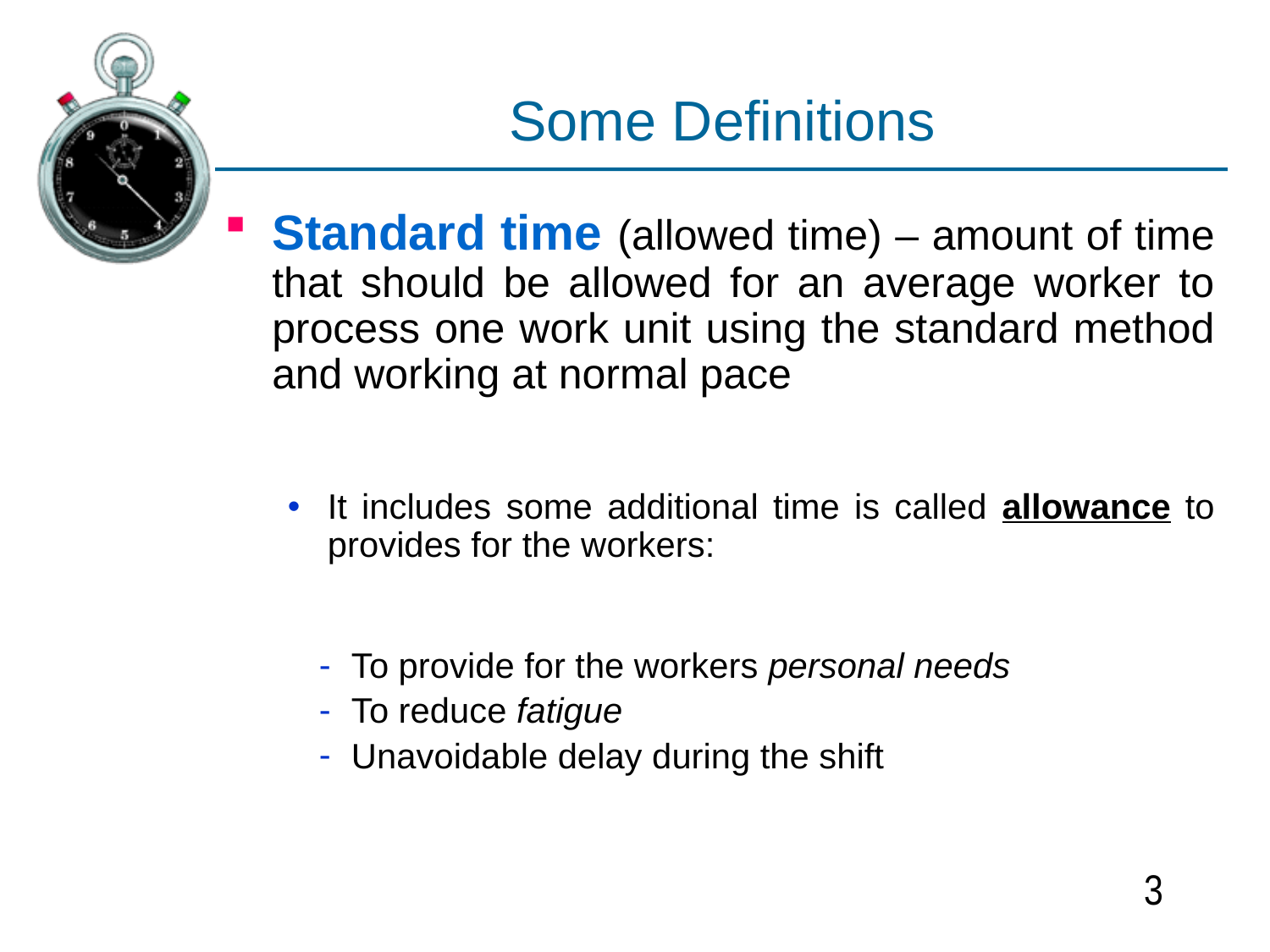

# Some Definitions
Standard time (allowed time) – amount of time that should be allowed for an average worker to process one work unit using the standard method and working at normal pace

It includes some additional time is called allowance to provides for the workers:

To provide for the workers personal needs
To reduce fatigue
Unavoidable delay during the shift